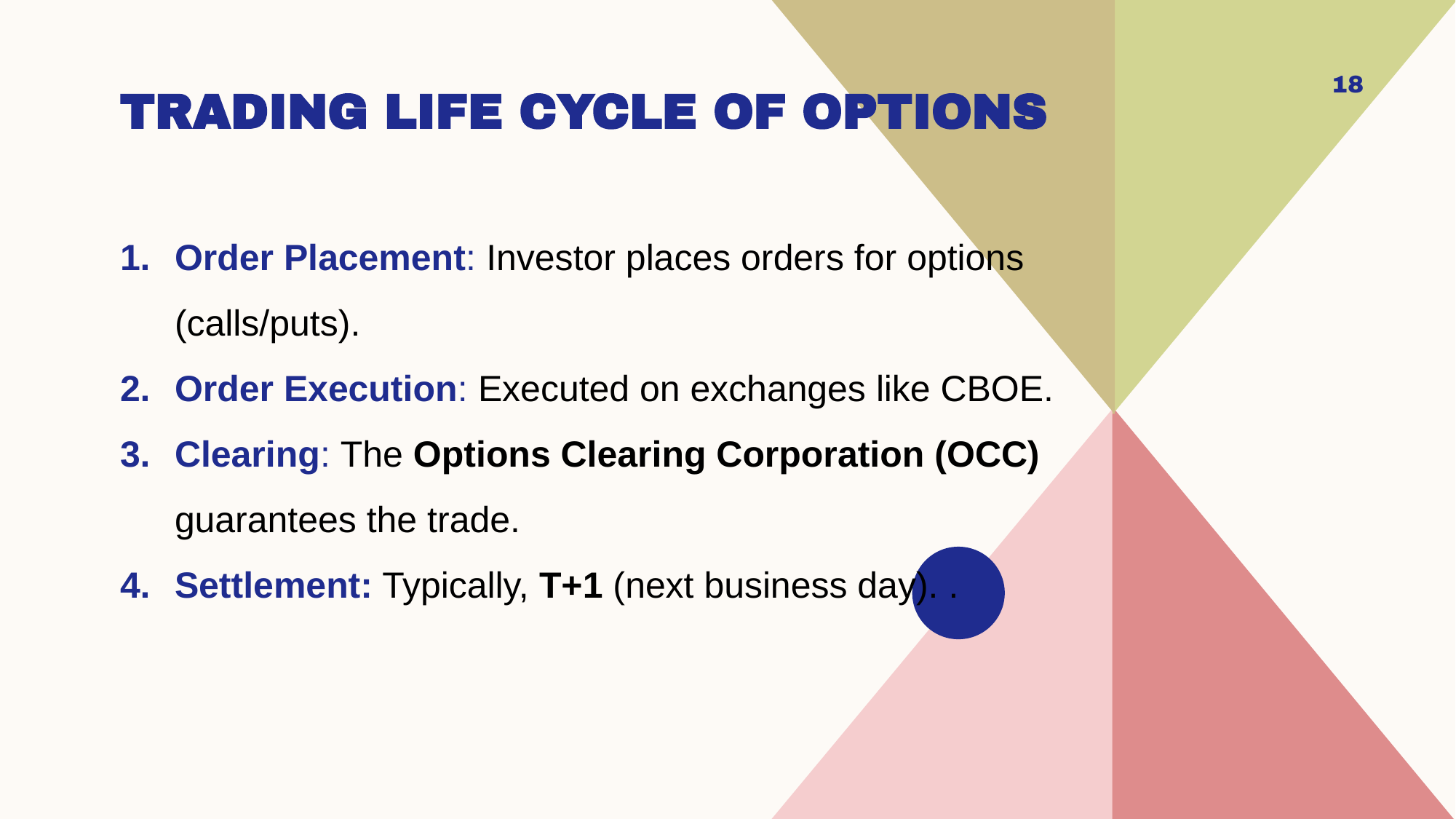

18
# Trading Life Cycle of Options
Order Placement: Investor places orders for options (calls/puts).
Order Execution: Executed on exchanges like CBOE.
Clearing: The Options Clearing Corporation (OCC) guarantees the trade.
Settlement: Typically, T+1 (next business day). .